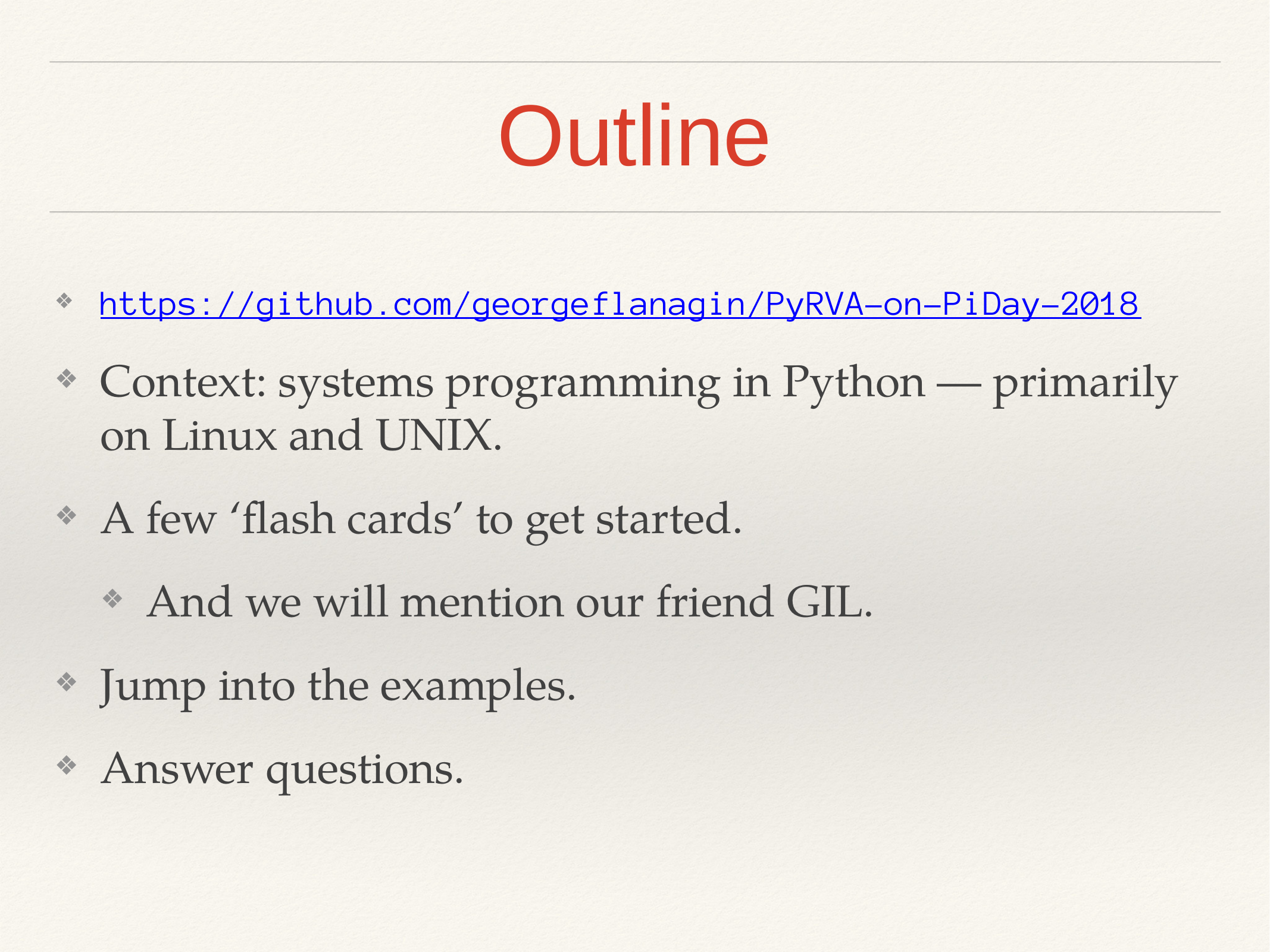

# Outline
https://github.com/georgeflanagin/PyRVA-on-PiDay-2018
Context: systems programming in Python — primarily on Linux and UNIX.
A few ‘flash cards’ to get started.
And we will mention our friend GIL.
Jump into the examples.
Answer questions.